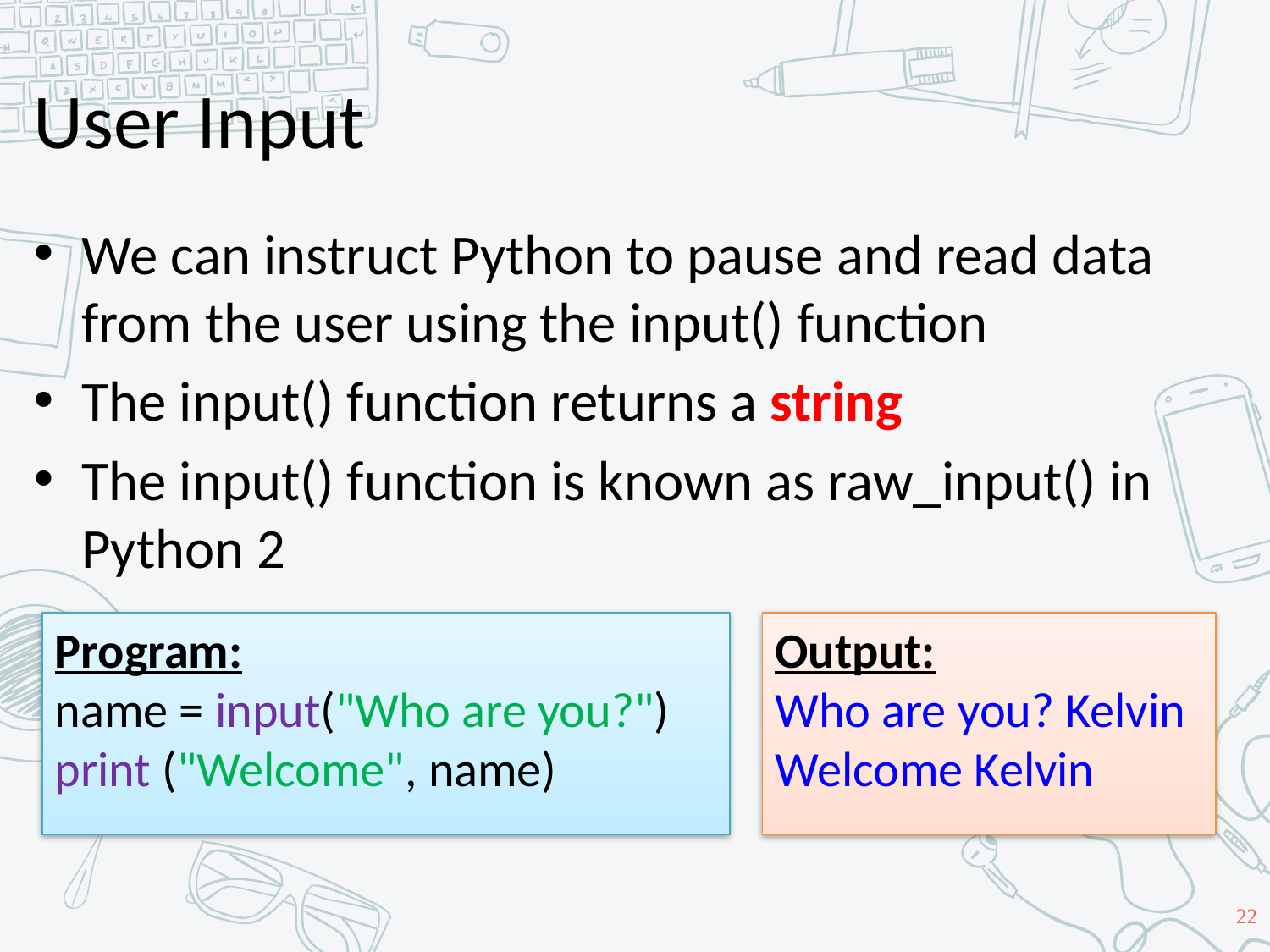

# User Input
We can instruct Python to pause and read data from the user using the input() function
The input() function returns a string
The input() function is known as raw_input() in Python 2
Program:
name = input("Who are you?")
print ("Welcome", name)
Output:
Who are you? Kelvin
Welcome Kelvin
22